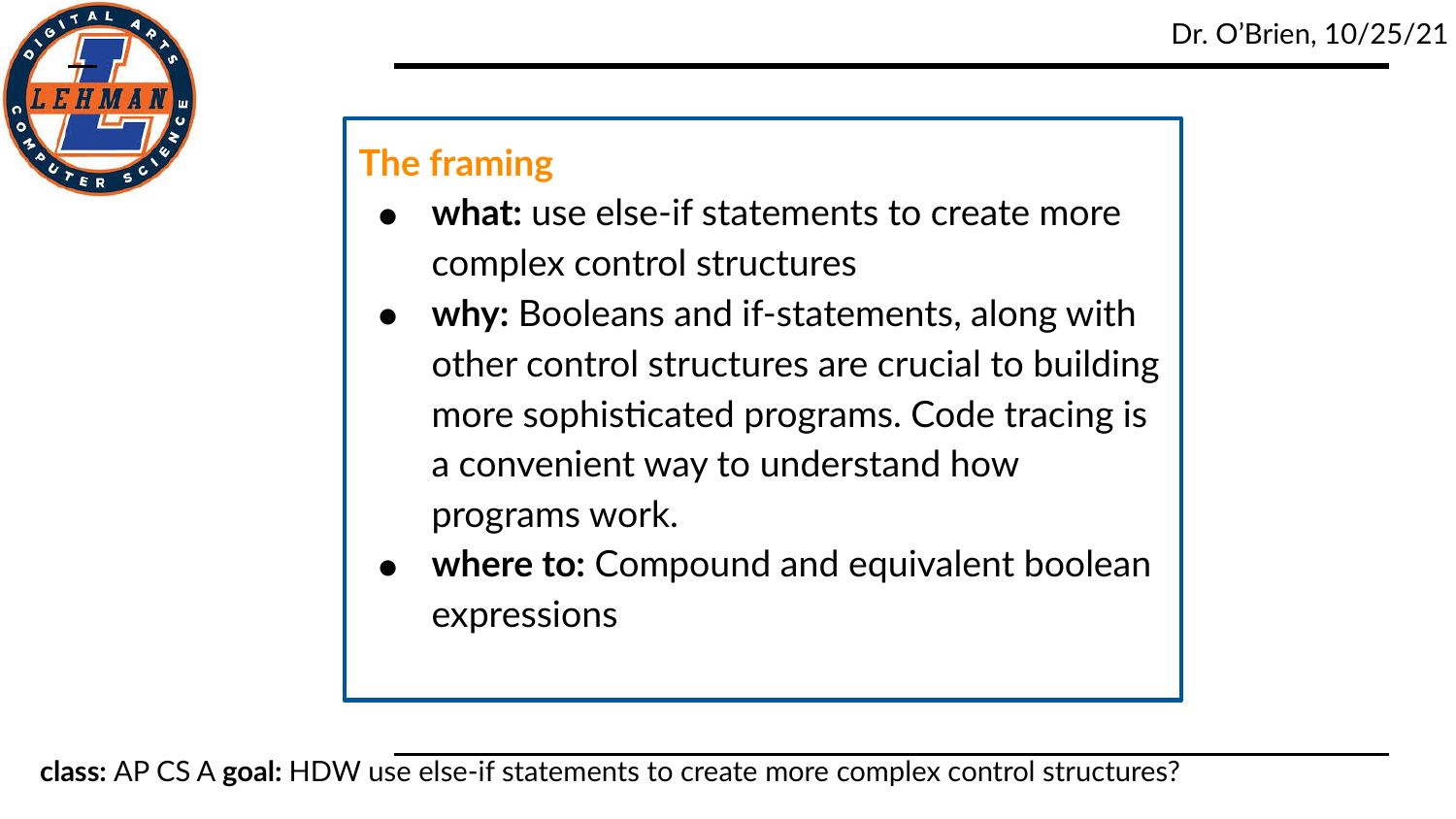

The framing
what: use else-if statements to create more complex control structures
why: Booleans and if-statements, along with other control structures are crucial to building more sophisticated programs. Code tracing is a convenient way to understand how programs work.
where to: Compound and equivalent boolean expressions